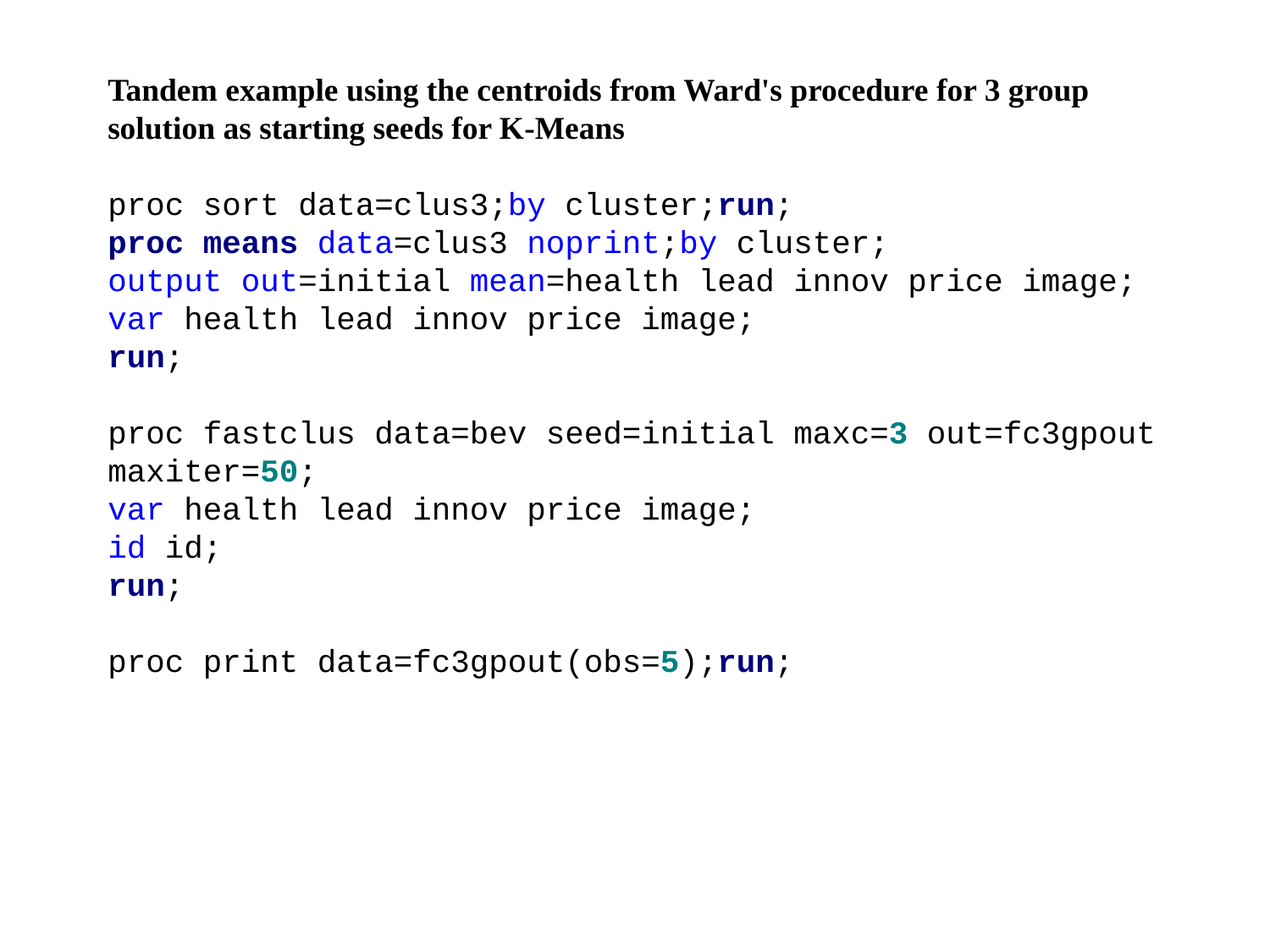

Tandem example using the centroids from Ward's procedure for 3 group solution as starting seeds for K-Means

proc sort data=clus3;by cluster;run;
proc means data=clus3 noprint;by cluster;
output out=initial mean=health lead innov price image;
var health lead innov price image;
run;

proc fastclus data=bev seed=initial maxc=3 out=fc3gpout maxiter=50;
var health lead innov price image;
id id;
run;

proc print data=fc3gpout(obs=5);run;